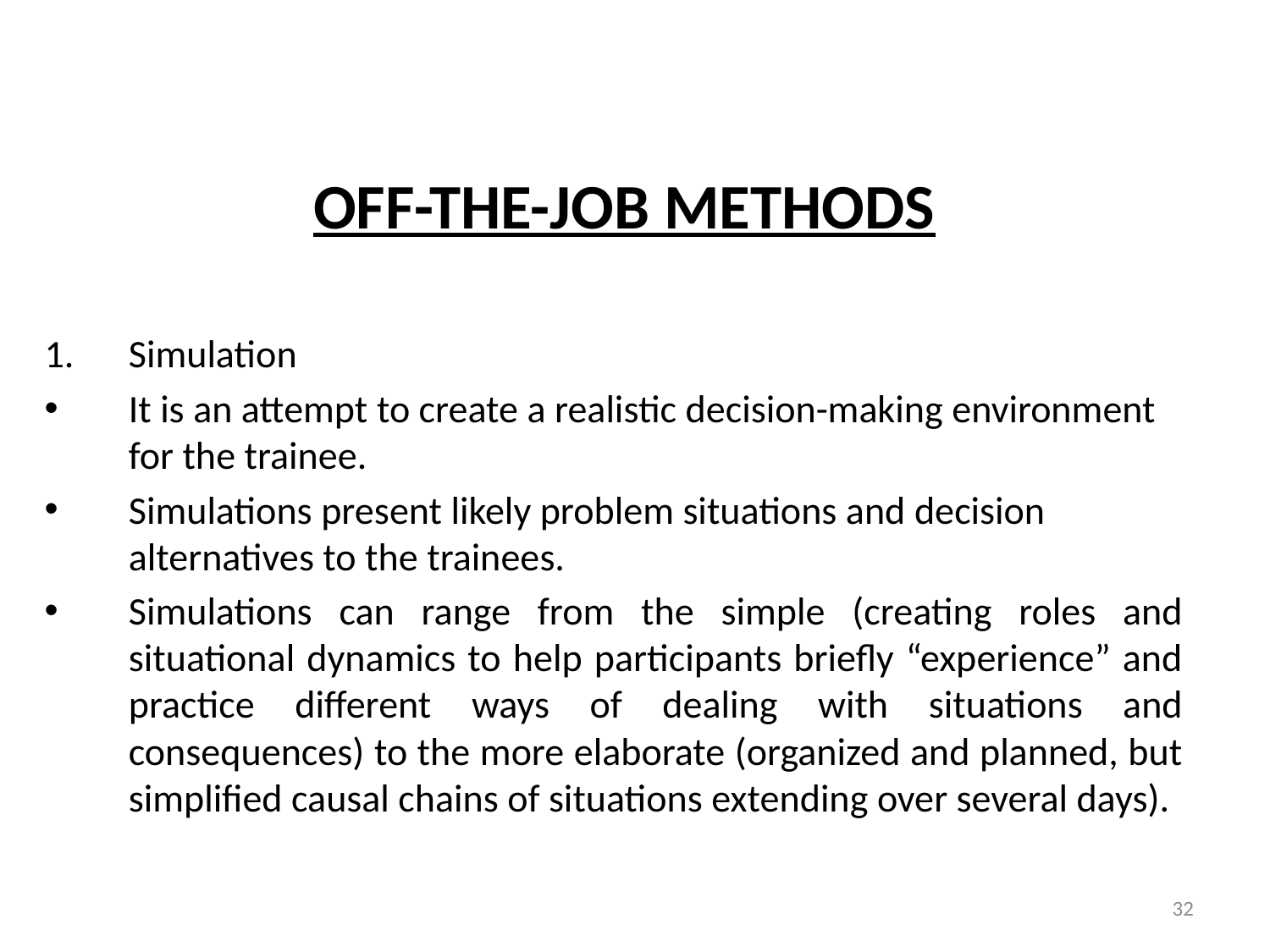

# OFF-THE-JOB METHODS
Simulation
It is an attempt to create a realistic decision-making environment for the trainee.
Simulations present likely problem situations and decision alternatives to the trainees.
Simulations can range from the simple (creating roles and situational dynamics to help participants briefly “experience” and practice different ways of dealing with situations and consequences) to the more elaborate (organized and planned, but simplified causal chains of situations extending over several days).
32